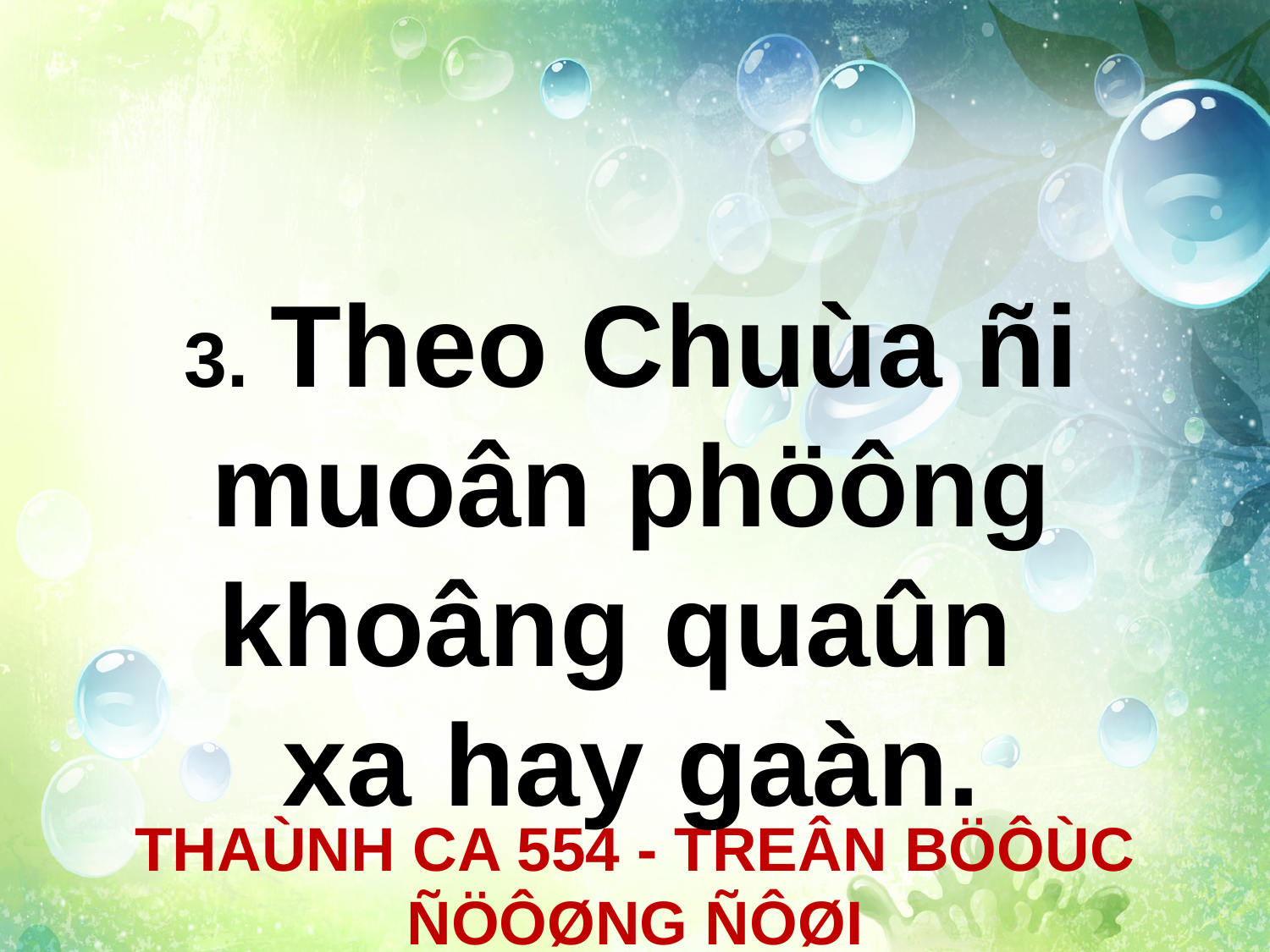

3. Theo Chuùa ñi muoân phöông khoâng quaûn
xa hay gaàn.
THAÙNH CA 554 - TREÂN BÖÔÙC ÑÖÔØNG ÑÔØI